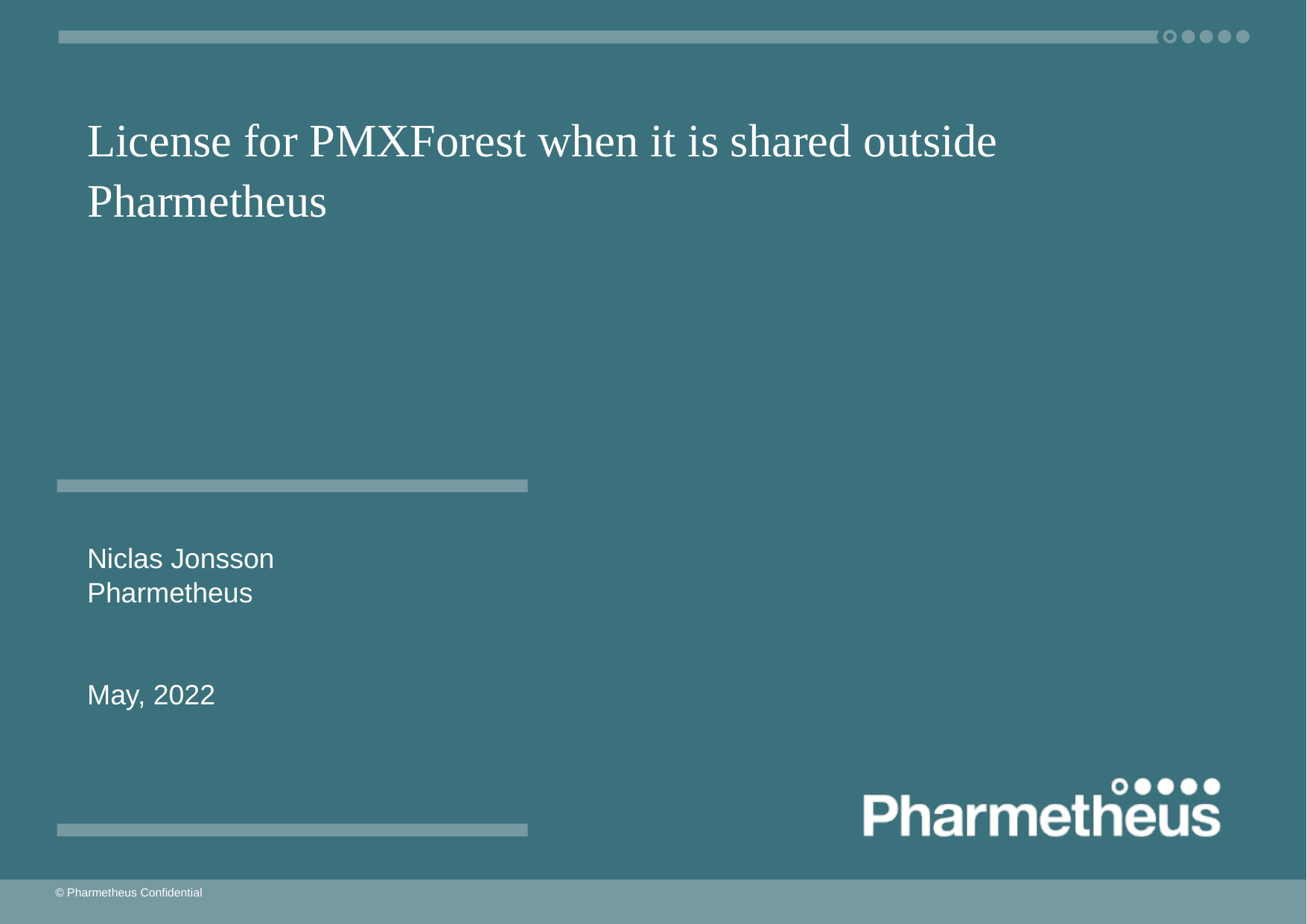

# License for PMXForest when it is shared outside Pharmetheus

Niclas Jonsson
Pharmetheus

May, 2022

© Pharmetheus Confidential